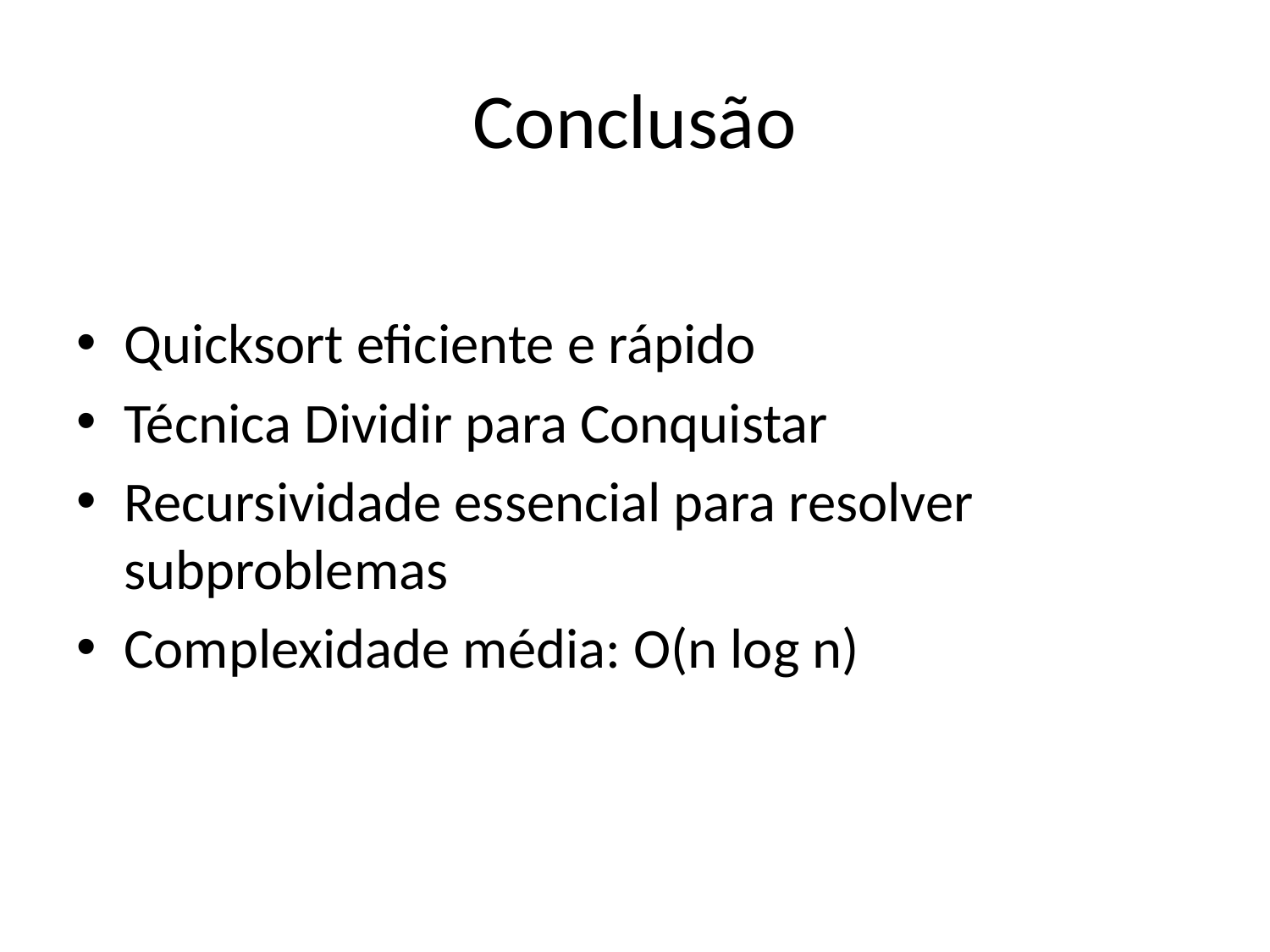

# Conclusão

Quicksort eficiente e rápido
Técnica Dividir para Conquistar
Recursividade essencial para resolver subproblemas
Complexidade média: O(n log n)